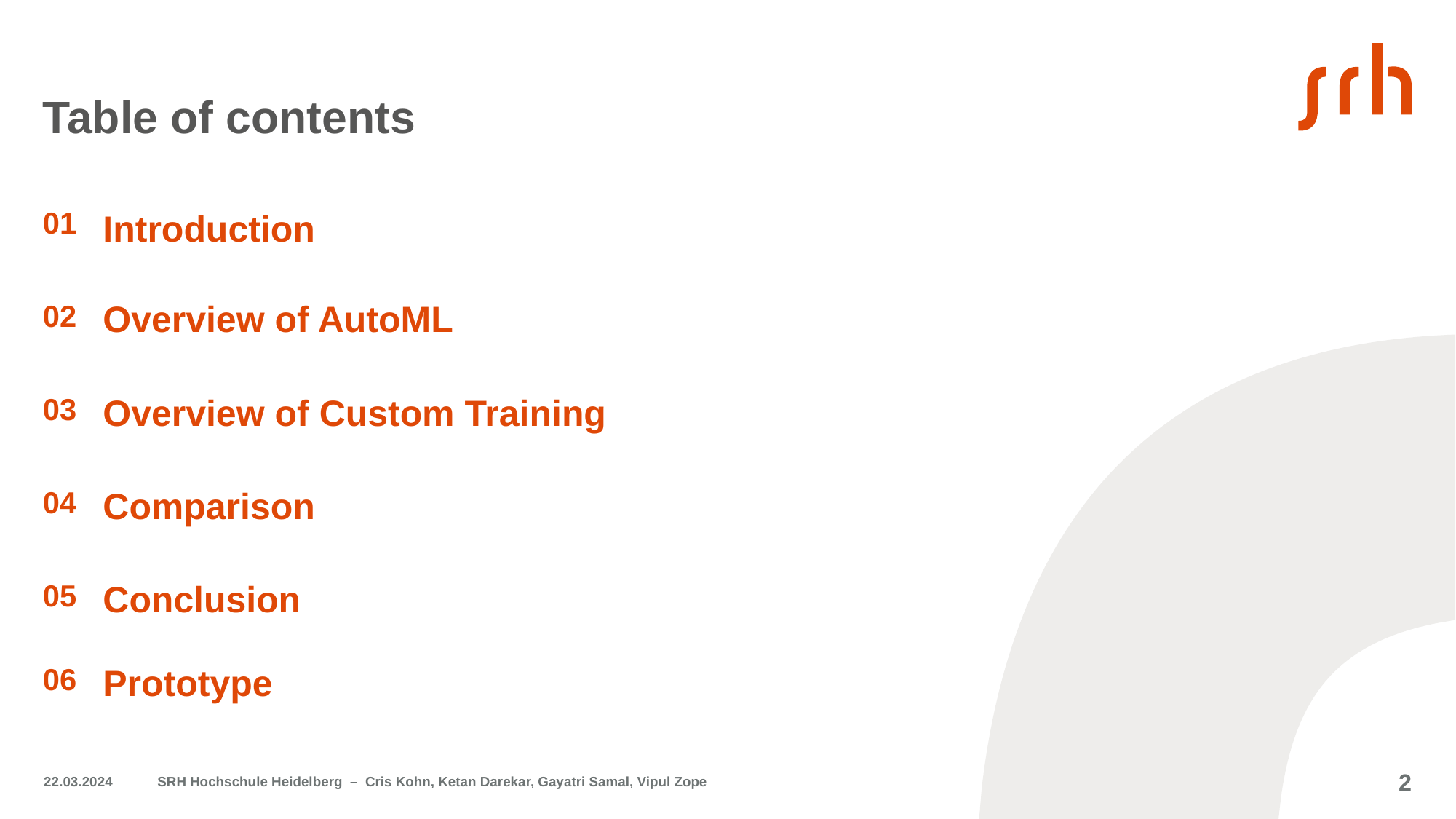

# Table of contents
01
Introduction
02
Overview of AutoML
03
Overview of Custom Training
04
Comparison
05
Conclusion
06
Prototype
22.03.2024
SRH Hochschule Heidelberg  –  Cris Kohn, Ketan Darekar, Gayatri Samal, Vipul Zope
2